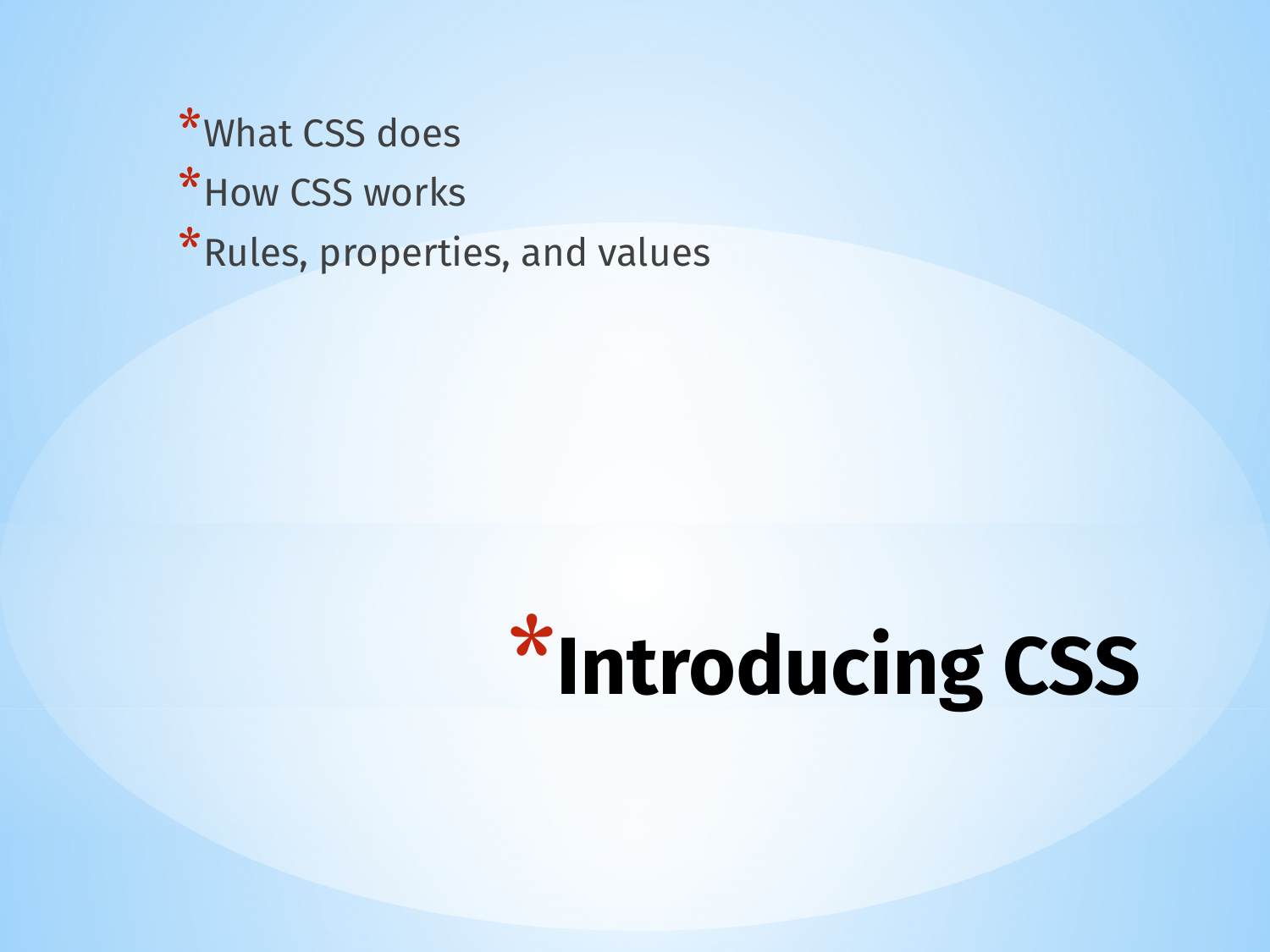

What CSS does
How CSS works
Rules, properties, and values
# Introducing CSS